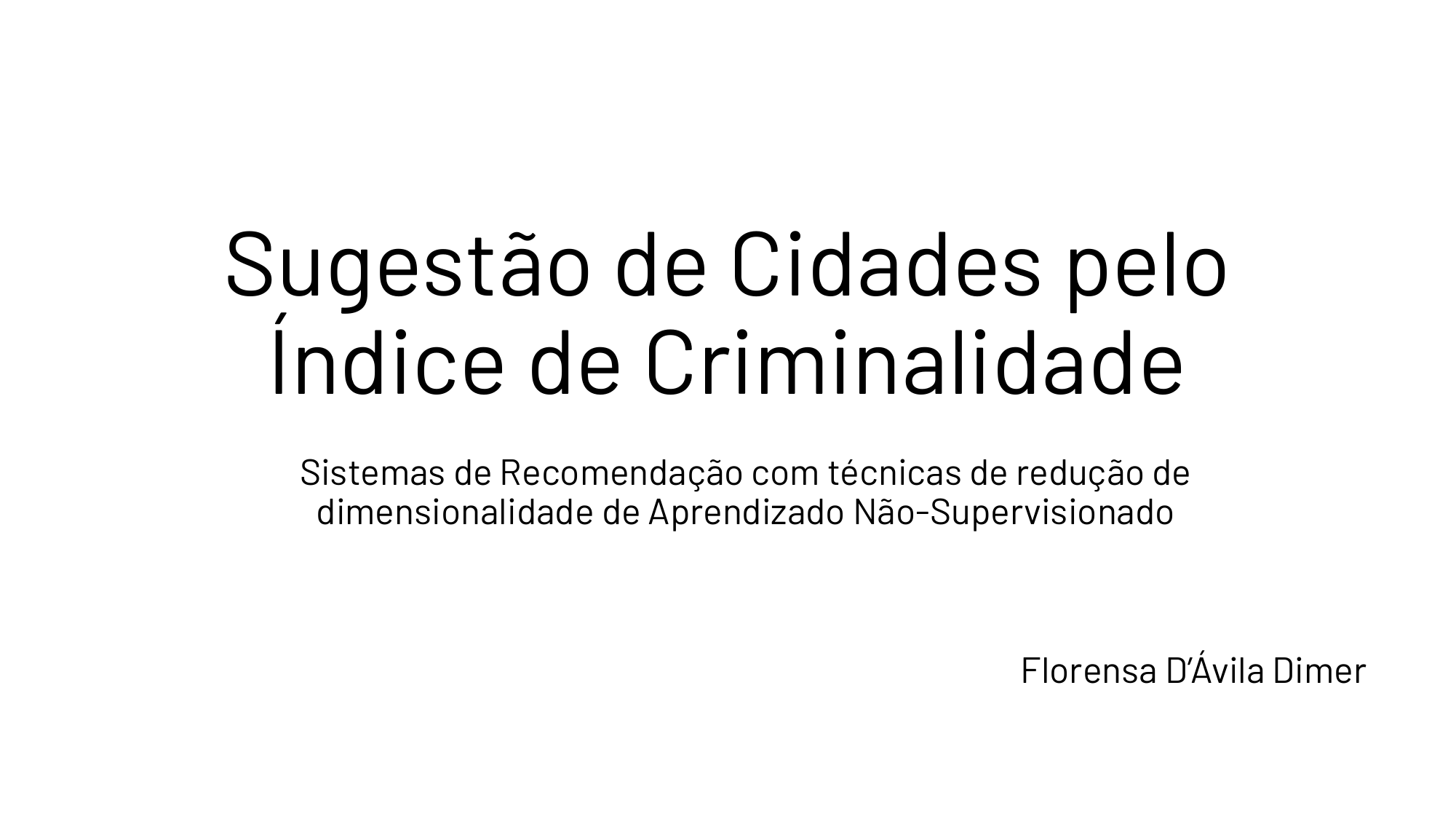

# Sugestão de Cidades pelo Índice de Criminalidade
Sistemas de Recomendação com técnicas de redução de dimensionalidade de Aprendizado Não-Supervisionado
Florensa D’Ávila Dimer